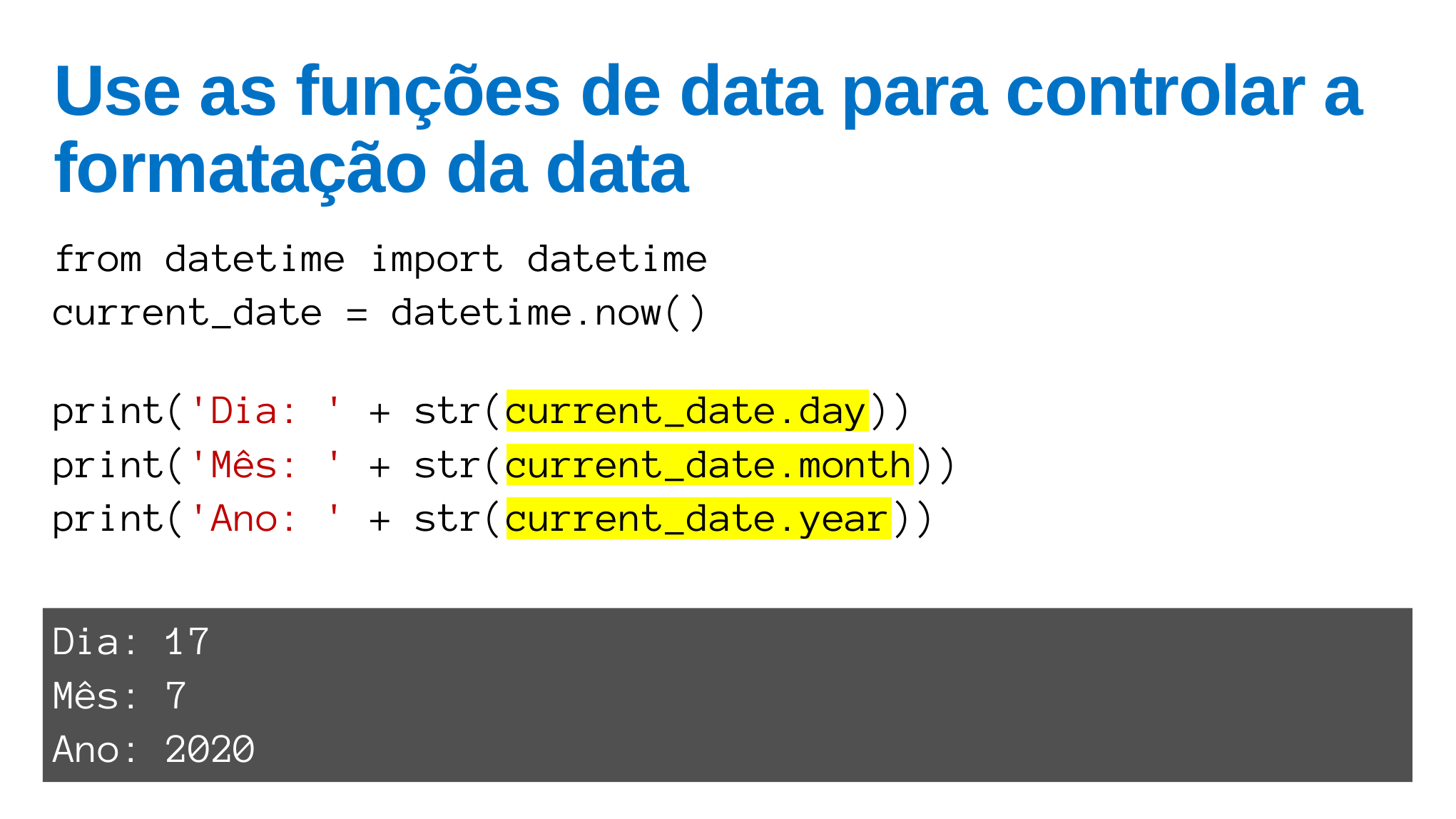

# Use as funções de data para controlar a formatação da data
from datetime import datetime
current_date = datetime.now()
print('Dia: ' + str(current_date.day))
print('Mês: ' + str(current_date.month))
print('Ano: ' + str(current_date.year))

Dia: 17
Mês: 7
Ano: 2020